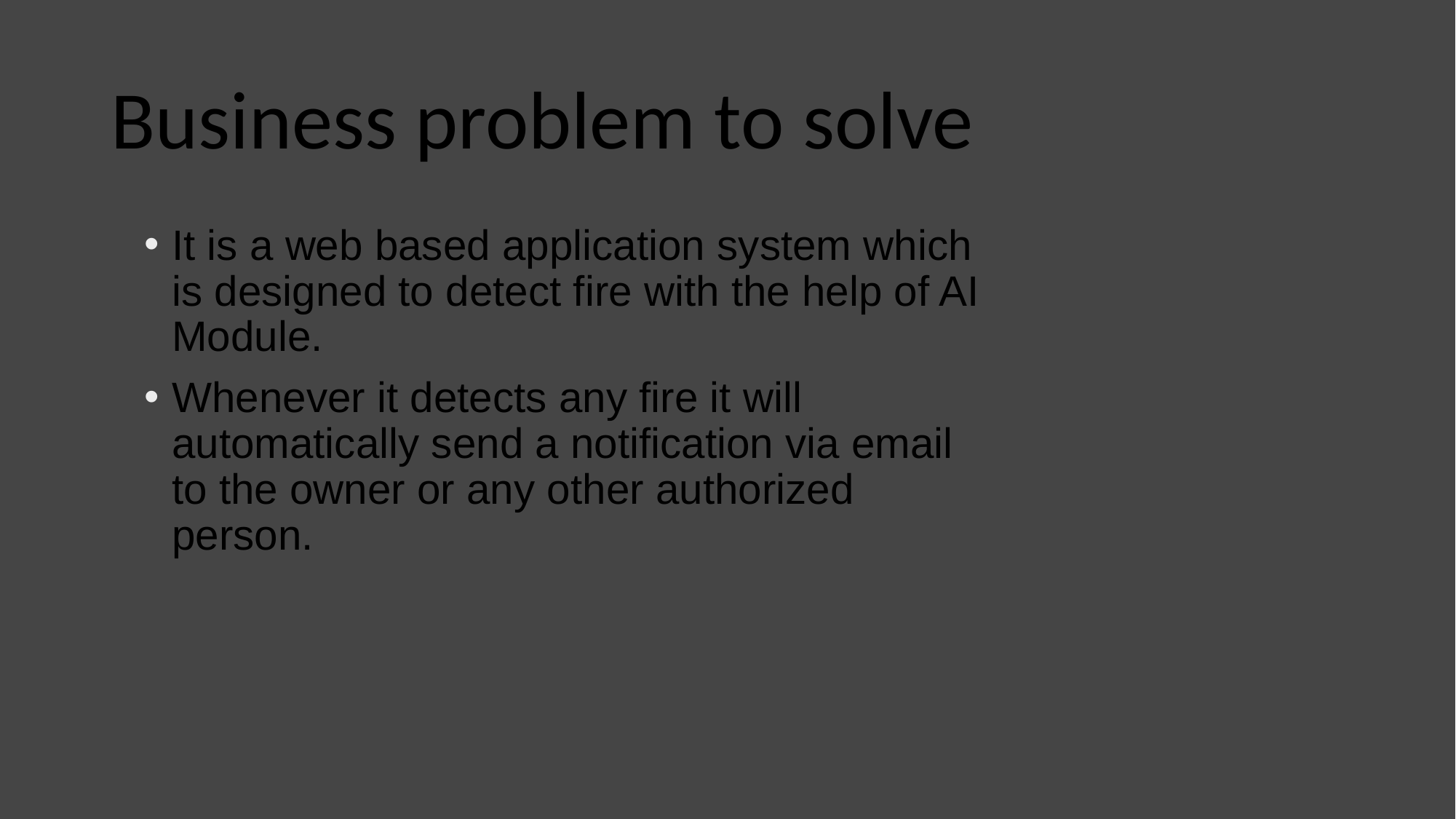

# Business problem to solve
It is a web based application system which is designed to detect fire with the help of AI Module.
Whenever it detects any fire it will automatically send a notification via email to the owner or any other authorized person.